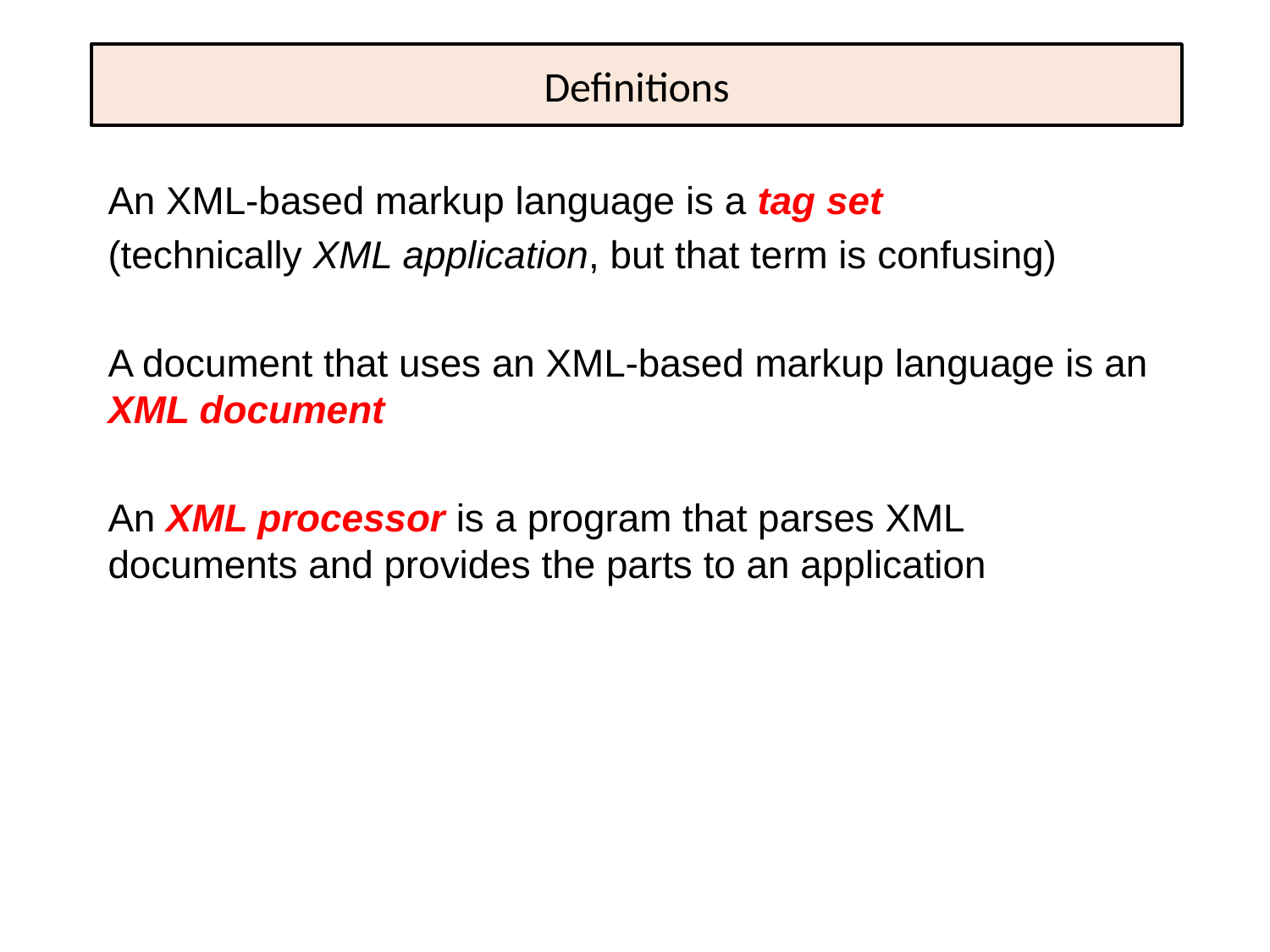

# Definitions
An XML-based markup language is a tag set
(technically XML application, but that term is confusing)

A document that uses an XML-based markup language is an XML document

An XML processor is a program that parses XML documents and provides the parts to an application